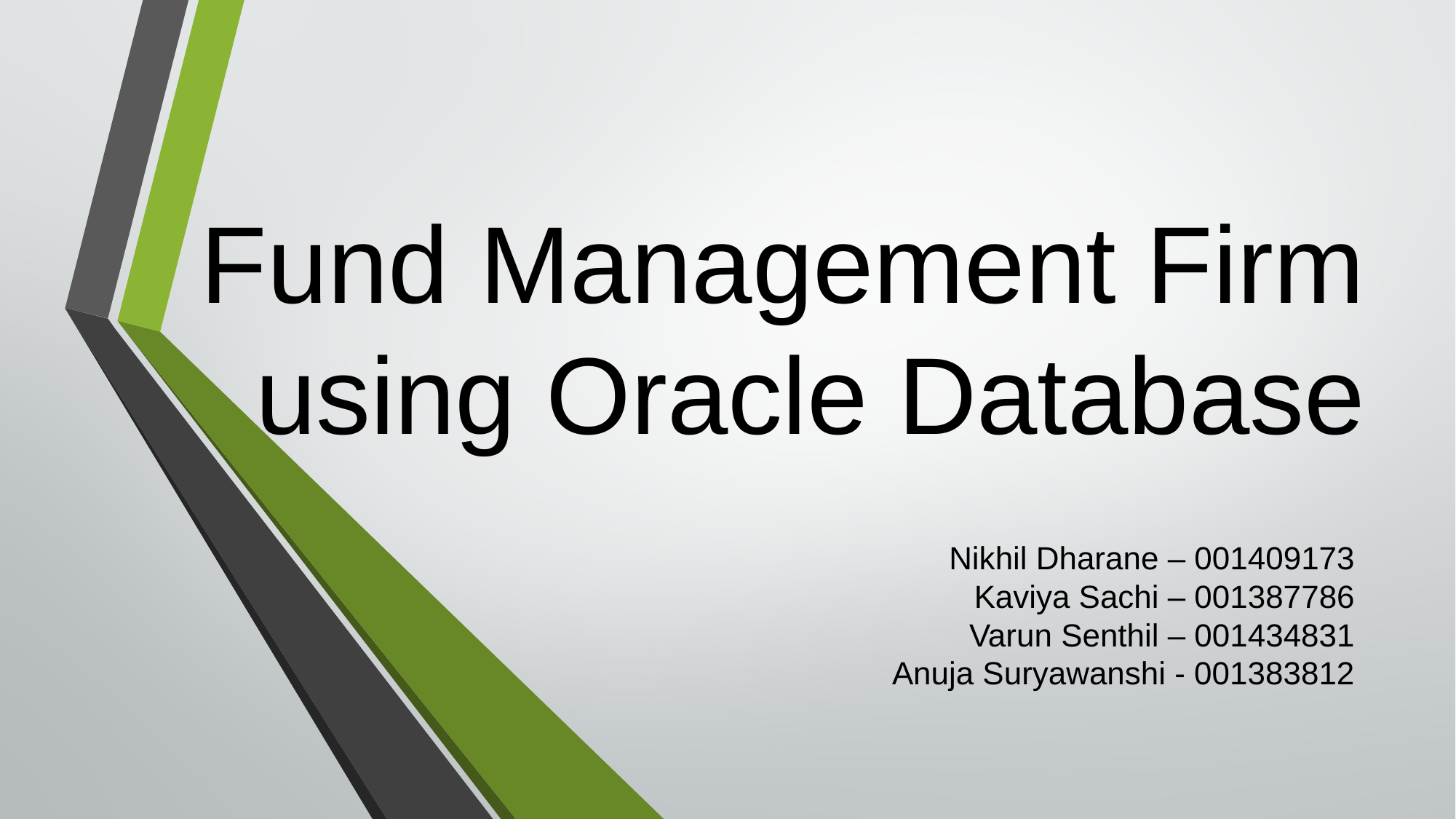

# Fund Management Firm using Oracle Database
Nikhil Dharane – 001409173
Kaviya Sachi – 001387786
Varun Senthil – 001434831
Anuja Suryawanshi - 001383812